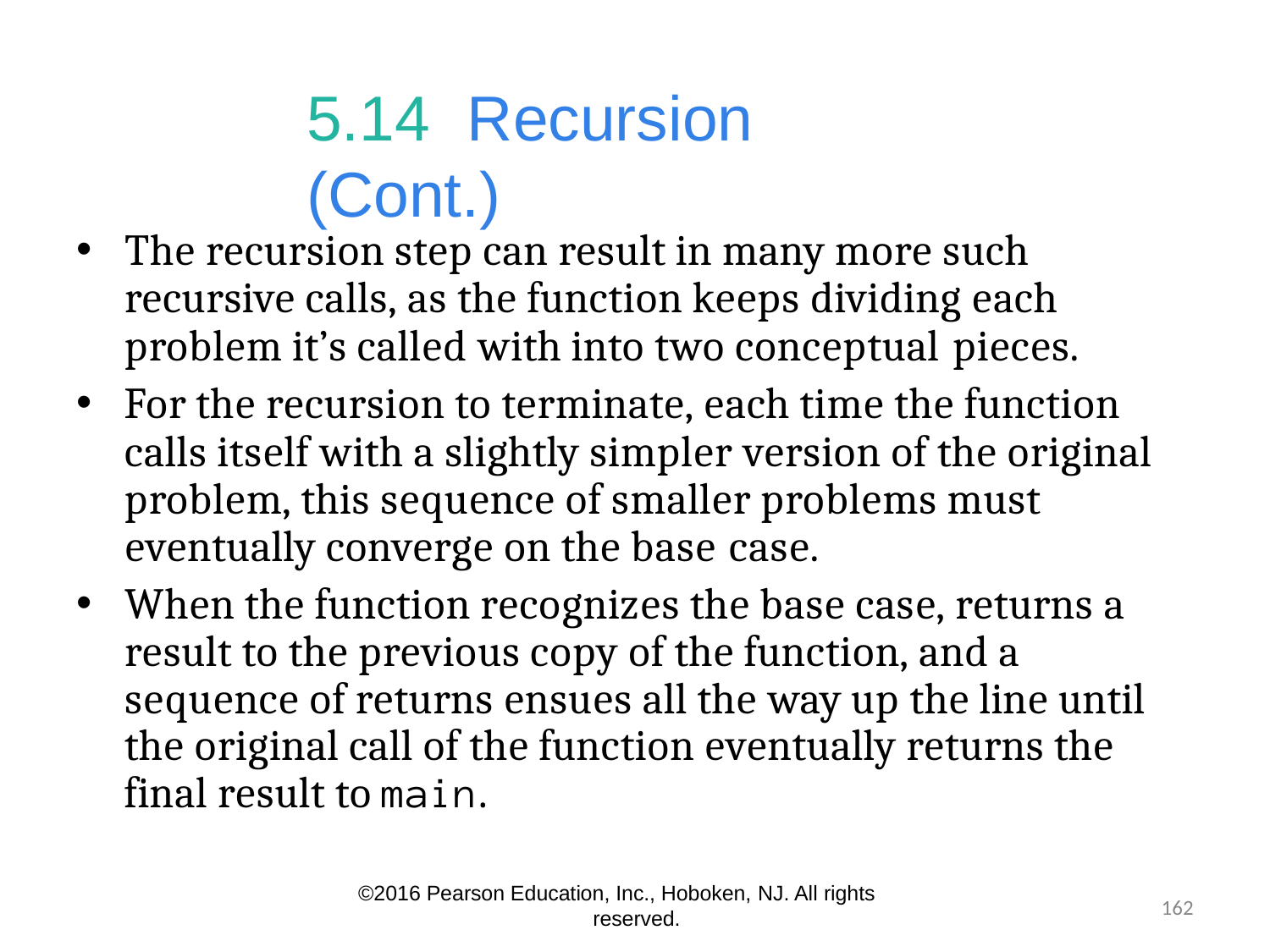

# 5.14	Recursion (Cont.)
The recursion step can result in many more such  recursive calls, as the function keeps dividing each  problem it’s called with into two conceptual pieces.
For the recursion to terminate, each time the function  calls itself with a slightly simpler version of the original  problem, this sequence of smaller problems must  eventually converge on the base case.
When the function recognizes the base case, returns a  result to the previous copy of the function, and a  sequence of returns ensues all the way up the line until  the original call of the function eventually returns the  final result to main.
©2016 Pearson Education, Inc., Hoboken, NJ. All rights  reserved.
162